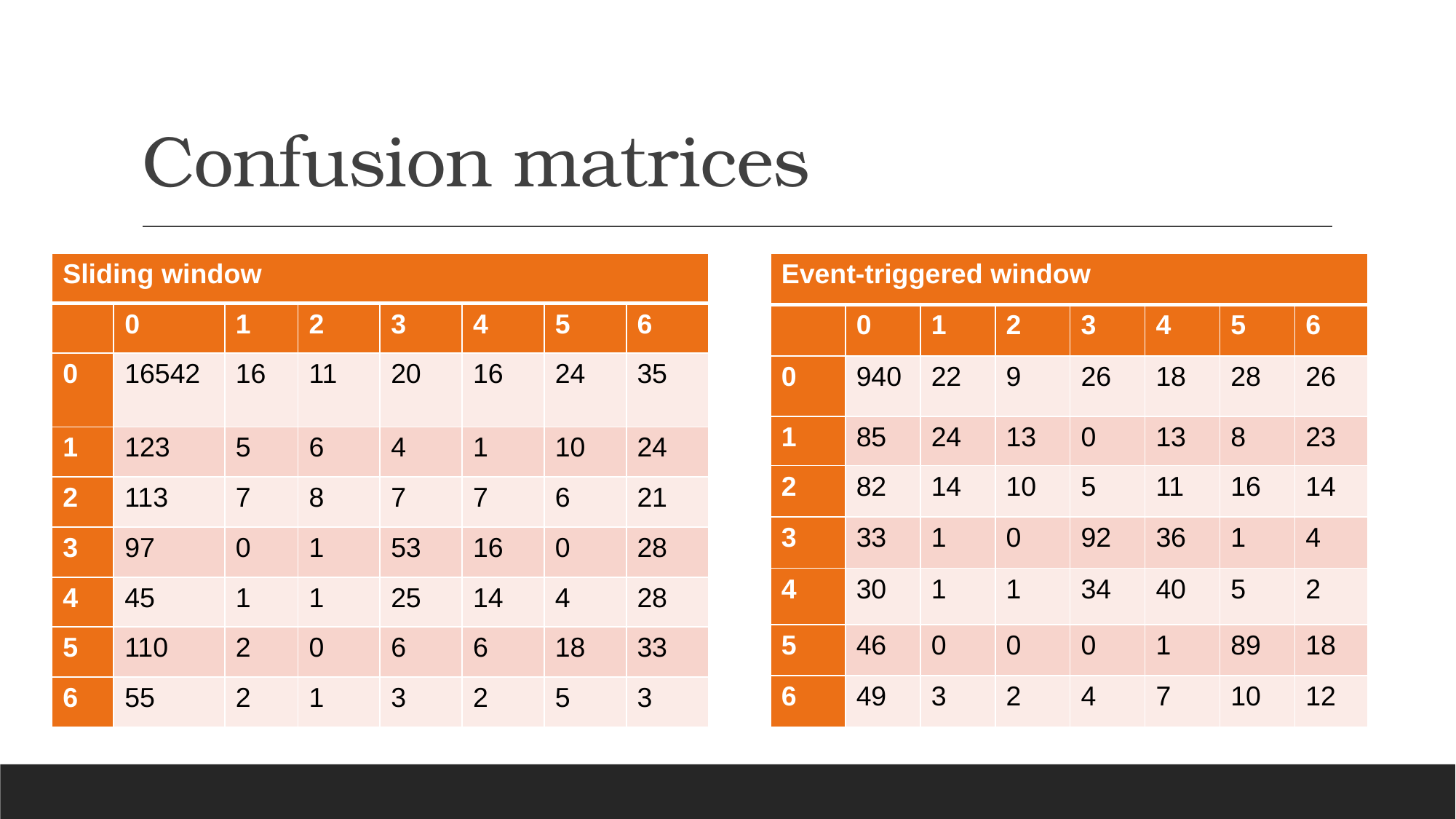

# Confusion matrices
| Sliding window |  |  |  |  |  |  |  |
| --- | --- | --- | --- | --- | --- | --- | --- |
|  | 0 | 1 | 2 | 3 | 4 | 5 | 6 |
| 0 | 16542 | 16 | 11 | 20 | 16 | 24 | 35 |
| 1 | 123 | 5 | 6 | 4 | 1 | 10 | 24 |
| 2 | 113 | 7 | 8 | 7 | 7 | 6 | 21 |
| 3 | 97 | 0 | 1 | 53 | 16 | 0 | 28 |
| 4 | 45 | 1 | 1 | 25 | 14 | 4 | 28 |
| 5 | 110 | 2 | 0 | 6 | 6 | 18 | 33 |
| 6 | 55 | 2 | 1 | 3 | 2 | 5 | 3 |
| Event-triggered window |  |  |  |  |  |  |  |
| --- | --- | --- | --- | --- | --- | --- | --- |
|  | 0 | 1 | 2 | 3 | 4 | 5 | 6 |
| 0 | 940 | 22 | 9 | 26 | 18 | 28 | 26 |
| 1 | 85 | 24 | 13 | 0 | 13 | 8 | 23 |
| 2 | 82 | 14 | 10 | 5 | 11 | 16 | 14 |
| 3 | 33 | 1 | 0 | 92 | 36 | 1 | 4 |
| 4 | 30 | 1 | 1 | 34 | 40 | 5 | 2 |
| 5 | 46 | 0 | 0 | 0 | 1 | 89 | 18 |
| 6 | 49 | 3 | 2 | 4 | 7 | 10 | 12 |